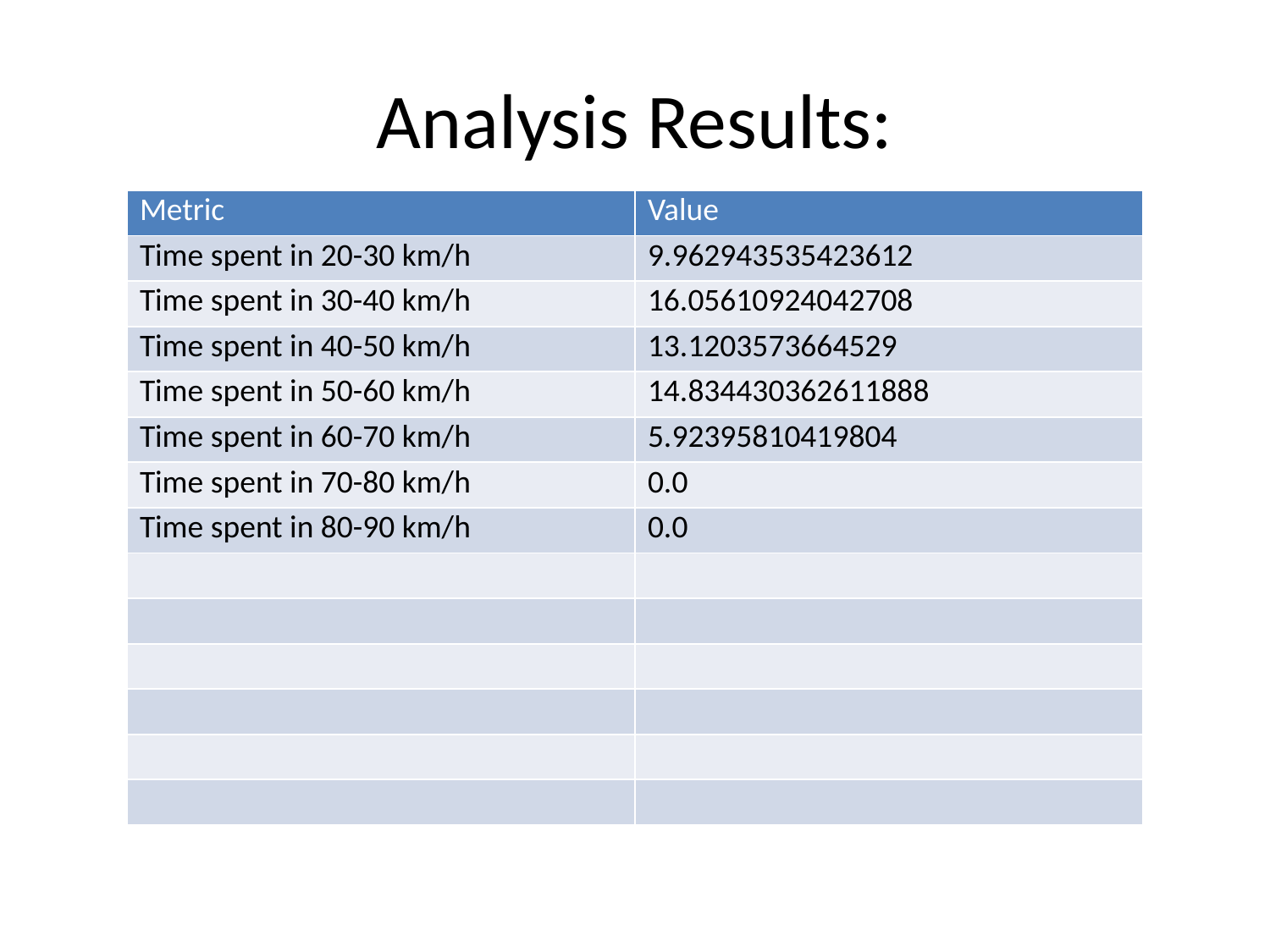

# Analysis Results:
| Metric | Value |
| --- | --- |
| Time spent in 20-30 km/h | 9.962943535423612 |
| Time spent in 30-40 km/h | 16.05610924042708 |
| Time spent in 40-50 km/h | 13.1203573664529 |
| Time spent in 50-60 km/h | 14.834430362611888 |
| Time spent in 60-70 km/h | 5.92395810419804 |
| Time spent in 70-80 km/h | 0.0 |
| Time spent in 80-90 km/h | 0.0 |
|  |  |
|  |  |
|  |  |
|  |  |
|  |  |
|  |  |